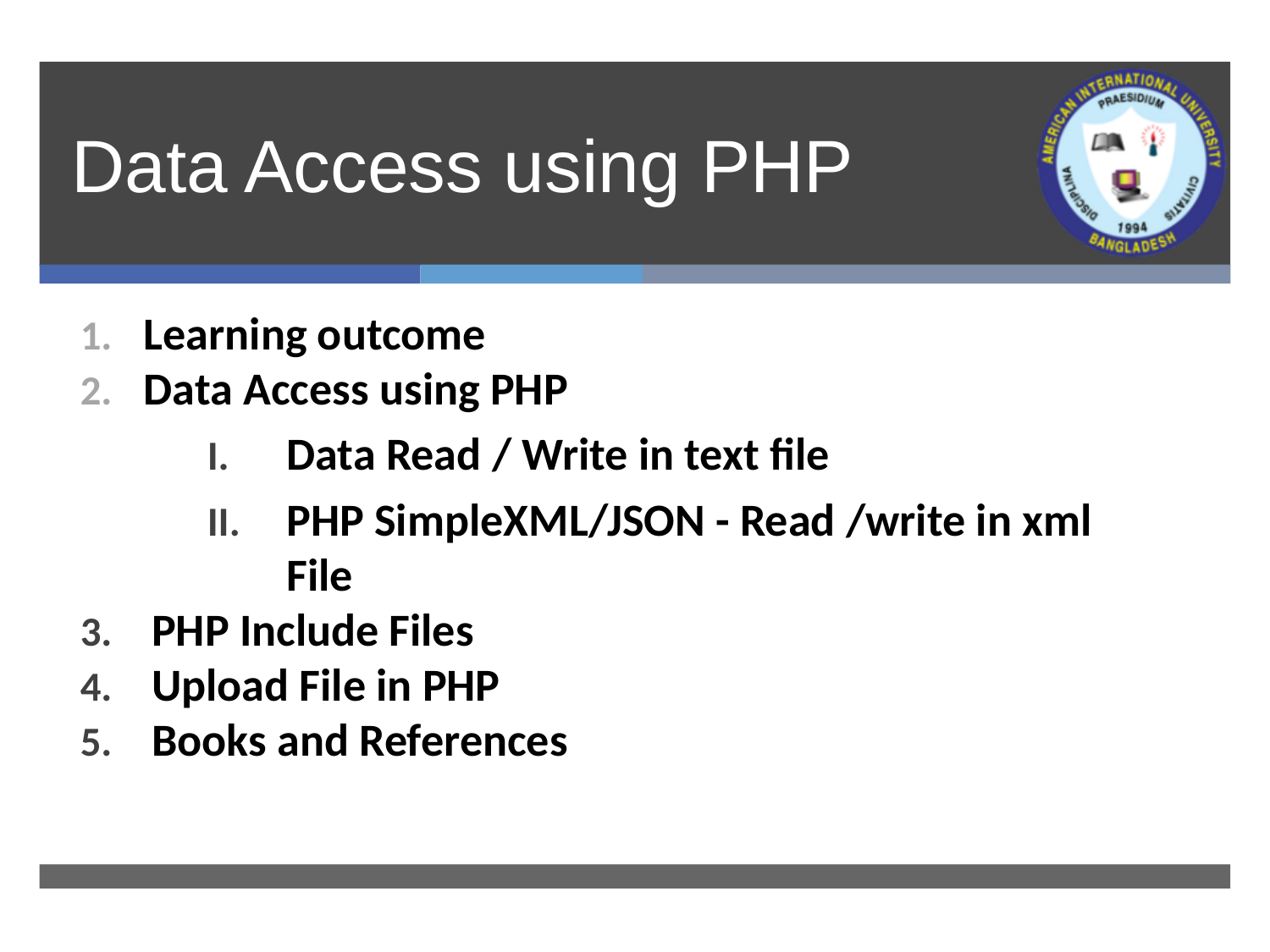

# Data Access using PHP
Learning outcome
Data Access using PHP
Data Read / Write in text file
PHP SimpleXML/JSON - Read /write in xml File
PHP Include Files
Upload File in PHP
Books and References